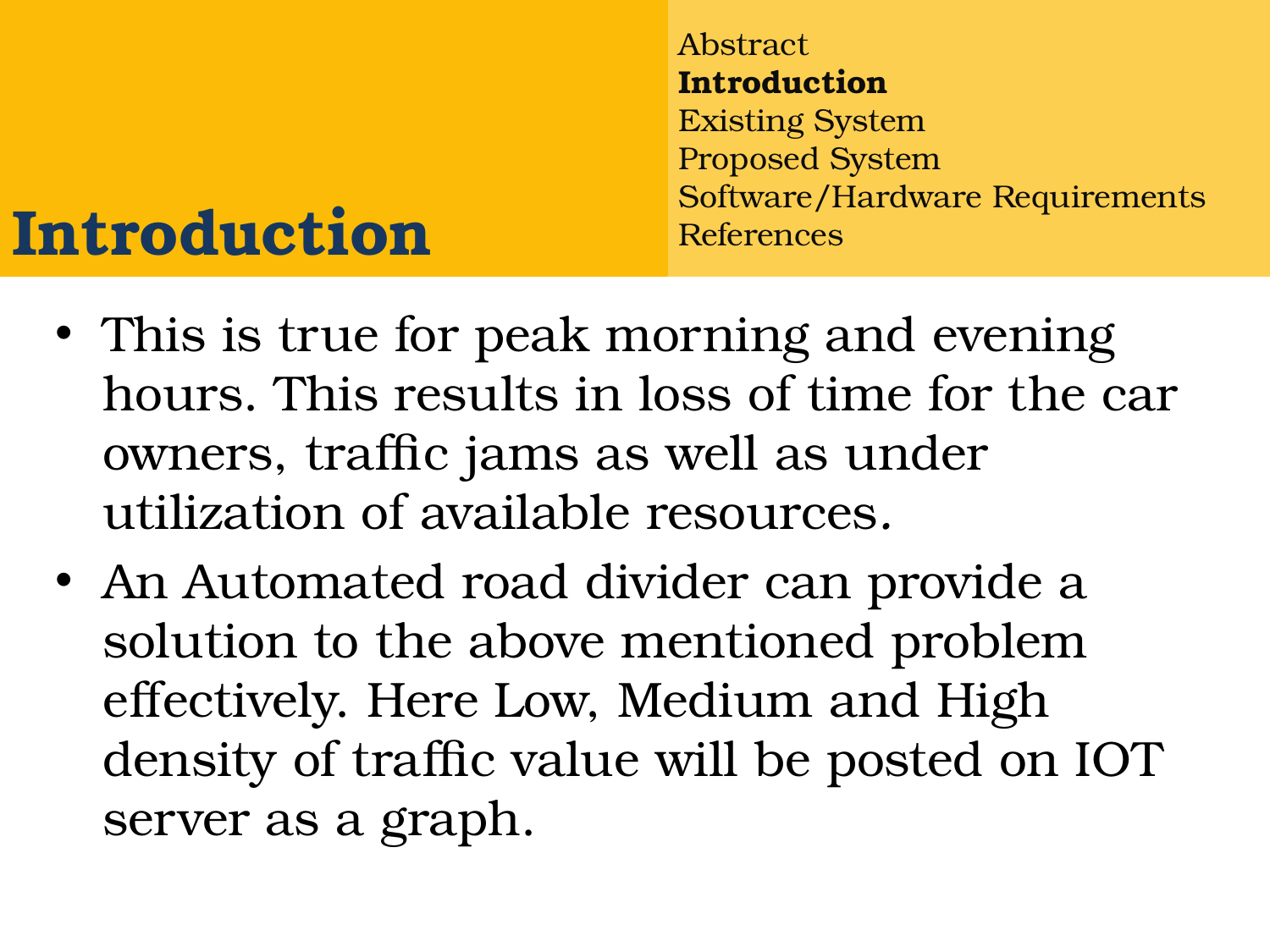

Abstract
Introduction
Existing System
Proposed System
Software/Hardware Requirements
References
Introduction
This is true for peak morning and evening hours. This results in loss of time for the car owners, traffic jams as well as under utilization of available resources.
An Automated road divider can provide a solution to the above mentioned problem effectively. Here Low, Medium and High density of traffic value will be posted on IOT server as a graph.